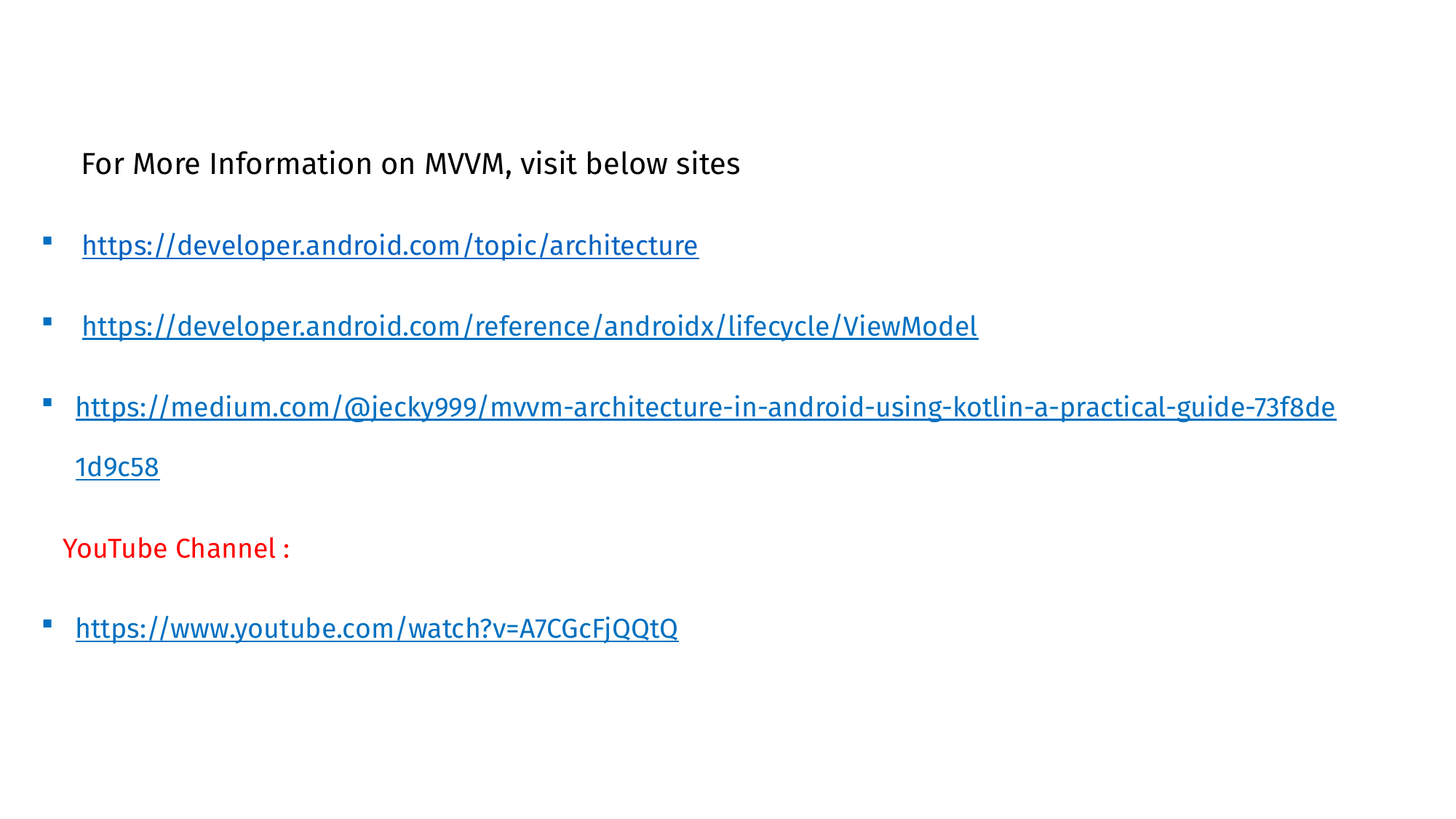

For More Information on MVVM, visit below sites
https://developer.android.com/topic/architecture
https://developer.android.com/reference/androidx/lifecycle/ViewModel
https://medium.com/@jecky999/mvvm-architecture-in-android-using-kotlin-a-practical-guide-73f8de1d9c58
   YouTube Channel :
https://www.youtube.com/watch?v=A7CGcFjQQtQ